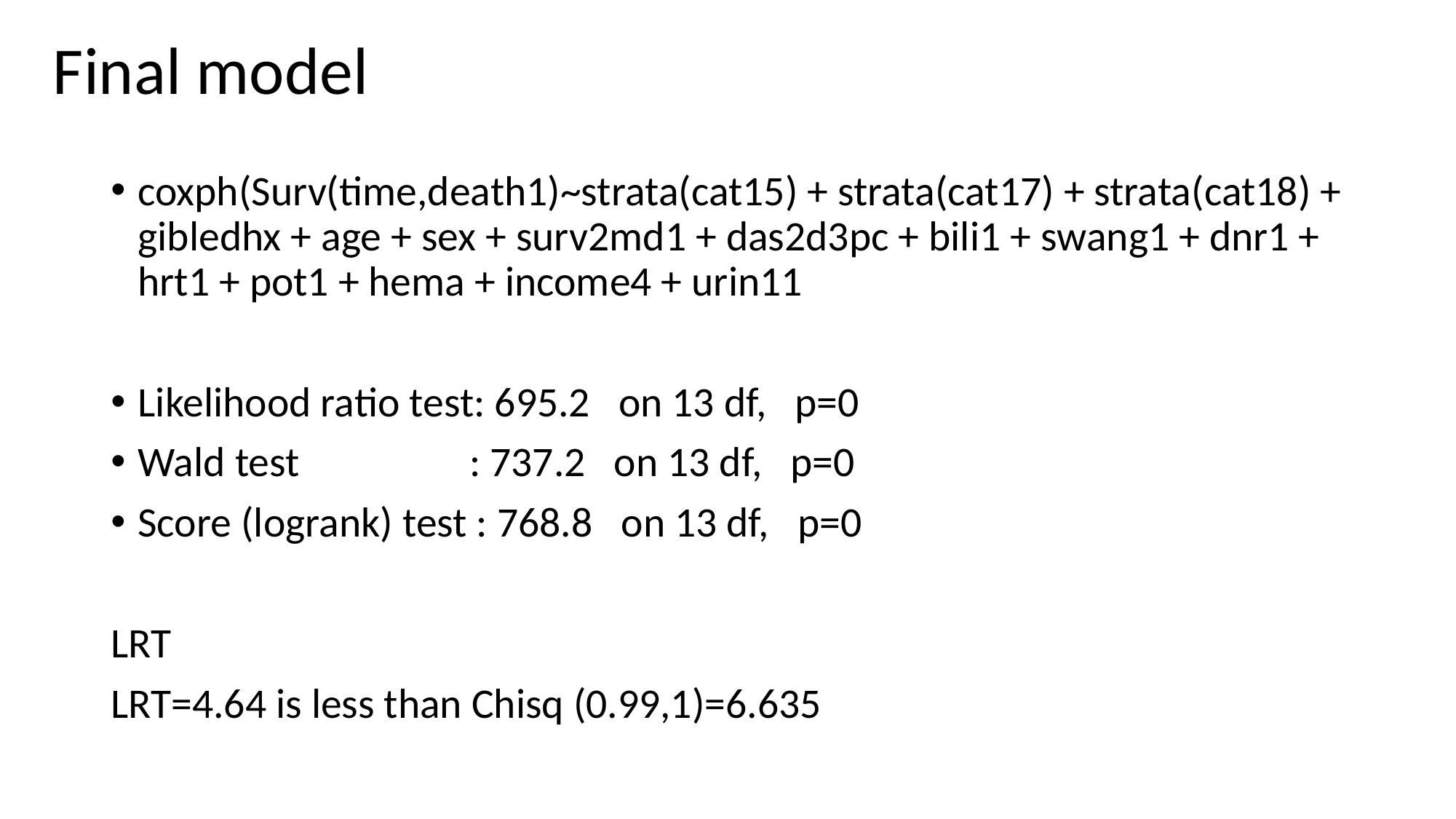

# Final model
coxph(Surv(time,death1)~strata(cat15) + strata(cat17) + strata(cat18) + gibledhx + age + sex + surv2md1 + das2d3pc + bili1 + swang1 + dnr1 + hrt1 + pot1 + hema + income4 + urin11

Likelihood ratio test: 695.2   on 13 df,   p=0
Wald test                  : 737.2   on 13 df,   p=0
Score (logrank) test : 768.8   on 13 df,   p=0

LRT
LRT=4.64 is less than Chisq (0.99,1)=6.635